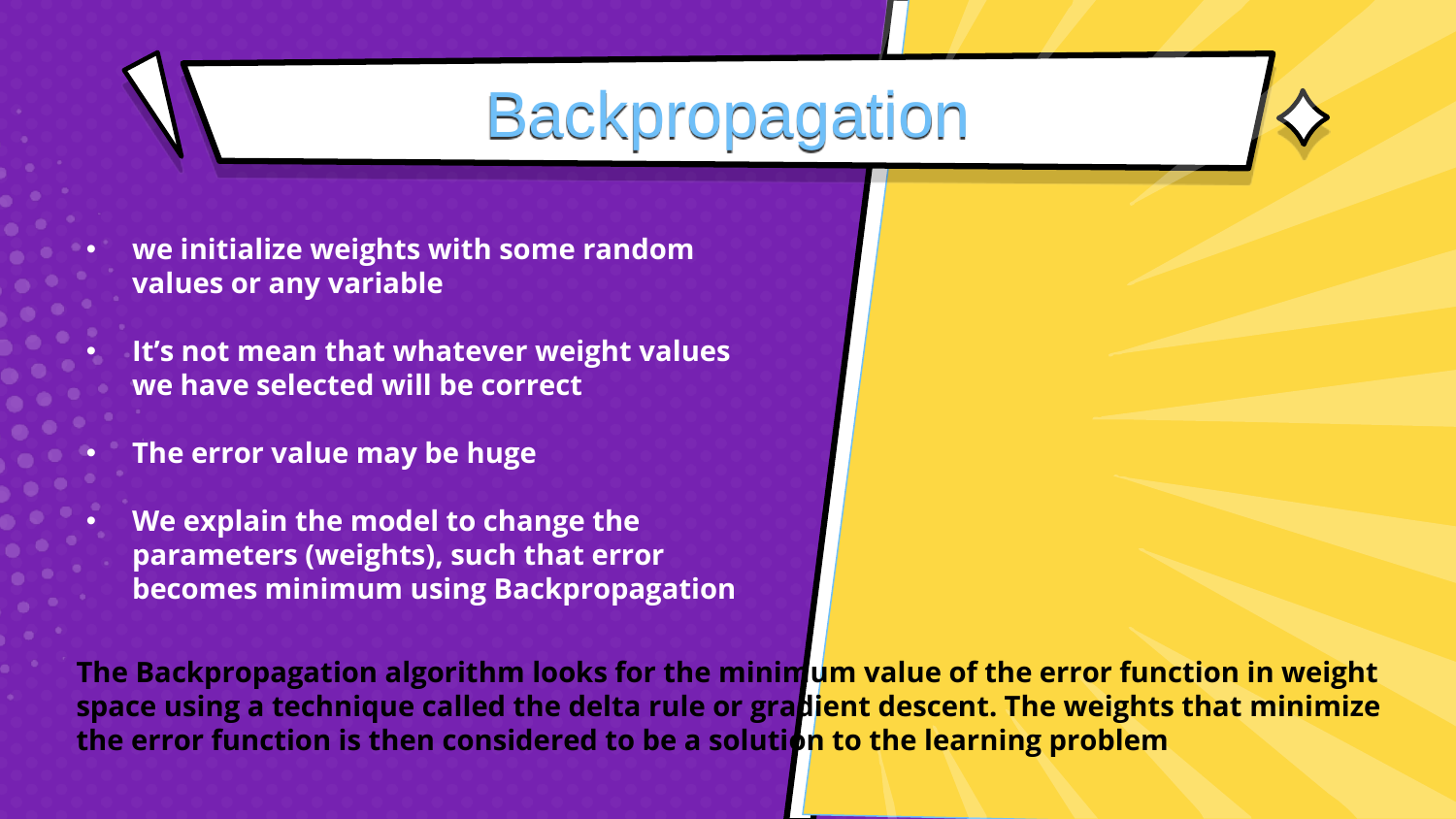

# Backpropagation
we initialize weights with some random values or any variable

It’s not mean that whatever weight values we have selected will be correct

The error value may be huge

We explain the model to change the parameters (weights), such that error becomes minimum using Backpropagation

The Backpropagation algorithm looks for the minimum value of the error function in weight space using a technique called the delta rule or gradient descent. The weights that minimize the error function is then considered to be a solution to the learning problem